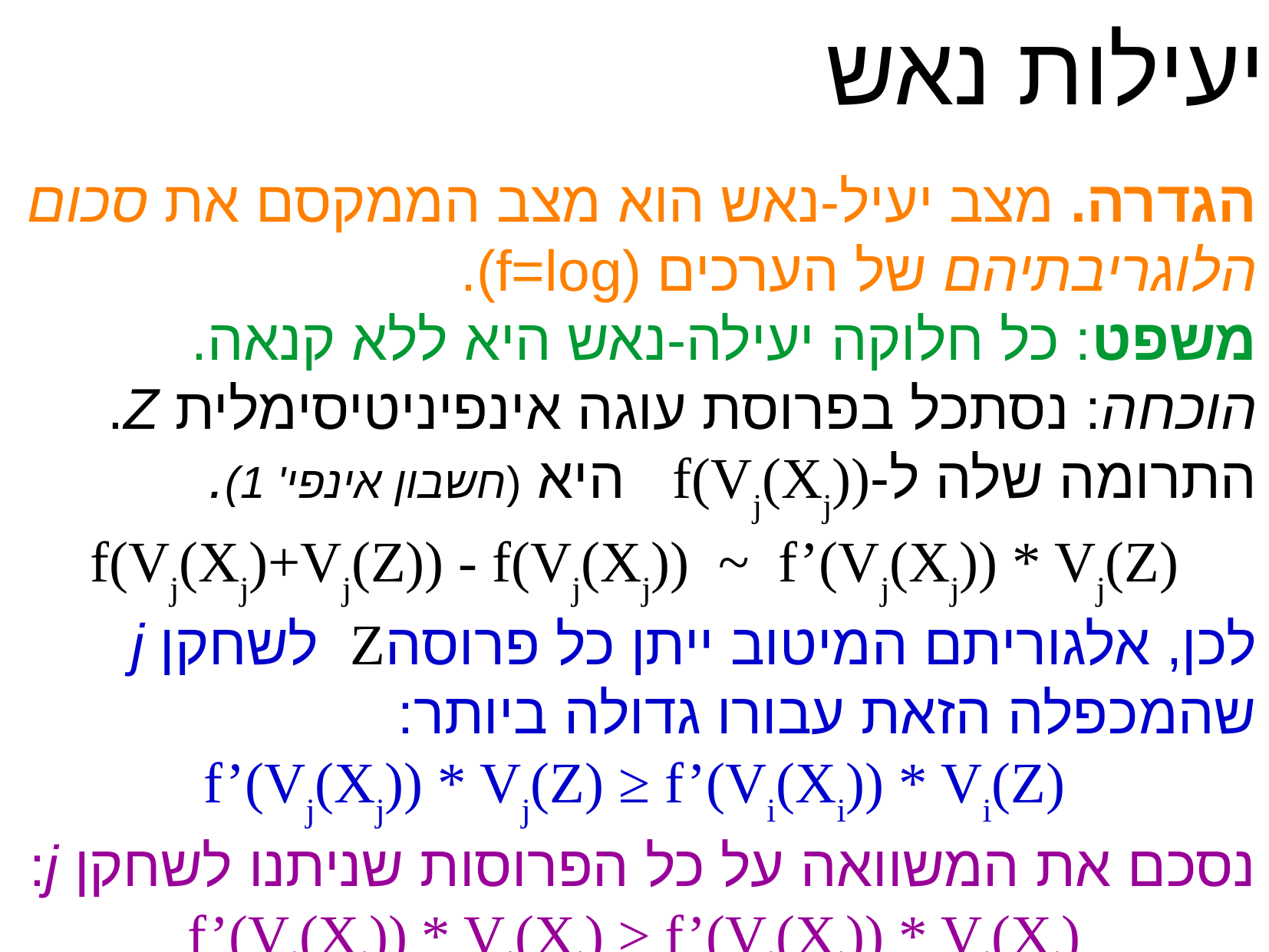

יעילות נאש
הגדרה. מצב יעיל-נאש הוא מצב הממקסם את סכום הלוגריבתיהם של הערכים (f=log).
משפט: כל חלוקה יעילה-נאש היא ללא קנאה.
הוכחה: נסתכל בפרוסת עוגה אינפיניטיסימלית Z.
התרומה שלה ל-f(Vj(Xj))   היא (חשבון אינפי' 1).
f(Vj(Xj)+Vj(Z)) - f(Vj(Xj))  ~  f’(Vj(Xj)) * Vj(Z)
לכן, אלגוריתם המיטוב ייתן כל פרוסהZ  לשחקן j שהמכפלה הזאת עבורו גדולה ביותר:
f’(Vj(Xj)) * Vj(Z) ≥ f’(Vi(Xi)) * Vi(Z)
נסכם את המשוואה על כל הפרוסות שניתנו לשחקן j:
f’(Vj(Xj)) * Vj(Xj) ≥ f’(Vi(Xi)) * Vi(Xj)